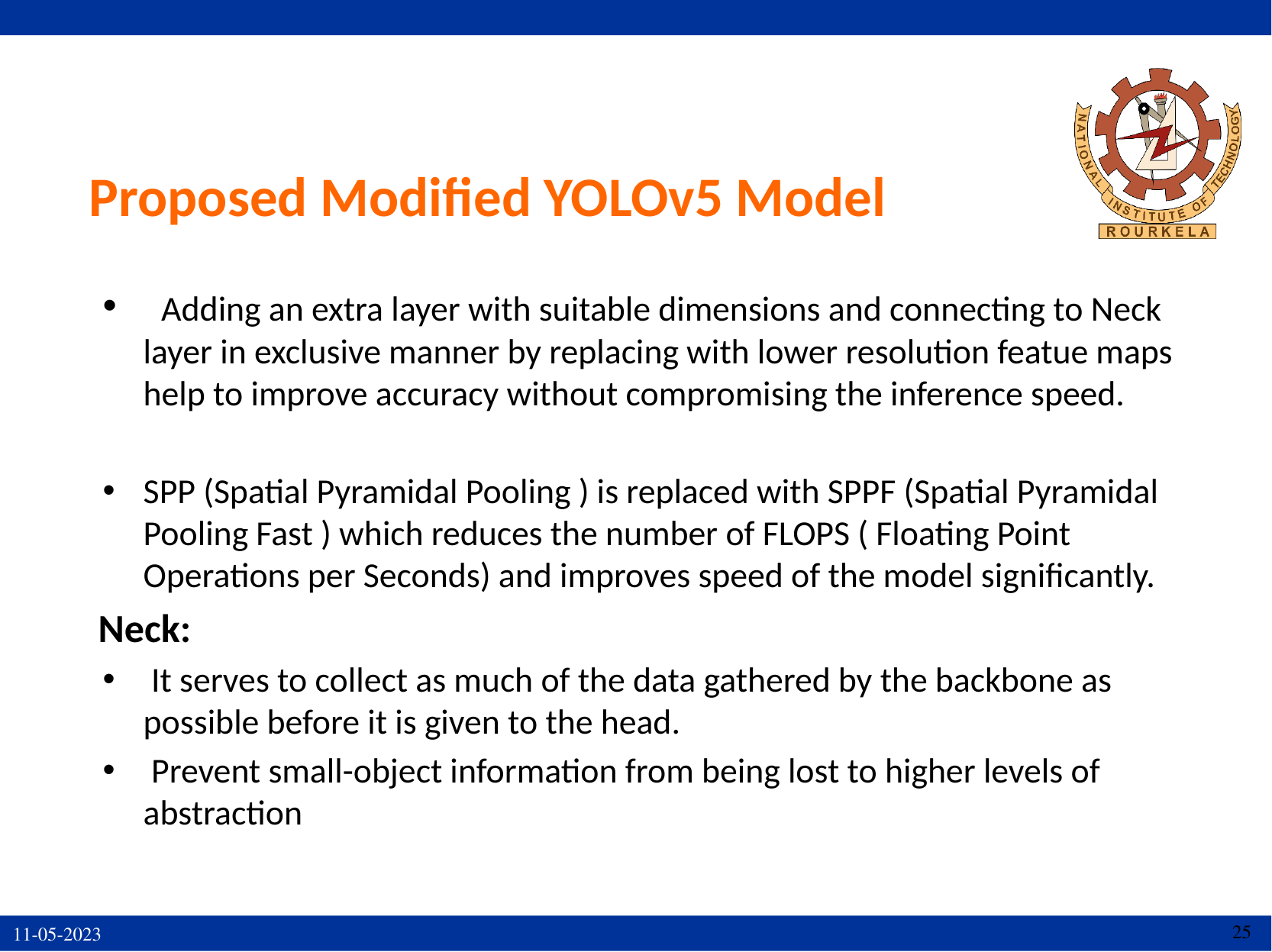

# Proposed Modified YOLOv5 Model
  Adding an extra layer with suitable dimensions and connecting to Neck layer in exclusive manner by replacing with lower resolution featue maps help to improve accuracy without compromising the inference speed.

SPP (Spatial Pyramidal Pooling ) is replaced with SPPF (Spatial Pyramidal Pooling Fast ) which reduces the number of FLOPS ( Floating Point Operations per Seconds) and improves speed of the model significantly.
 Neck:
 It serves to collect as much of the data gathered by the backbone as possible before it is given to the head.
 Prevent small-object information from being lost to higher levels of abstraction

25
11-05-2023